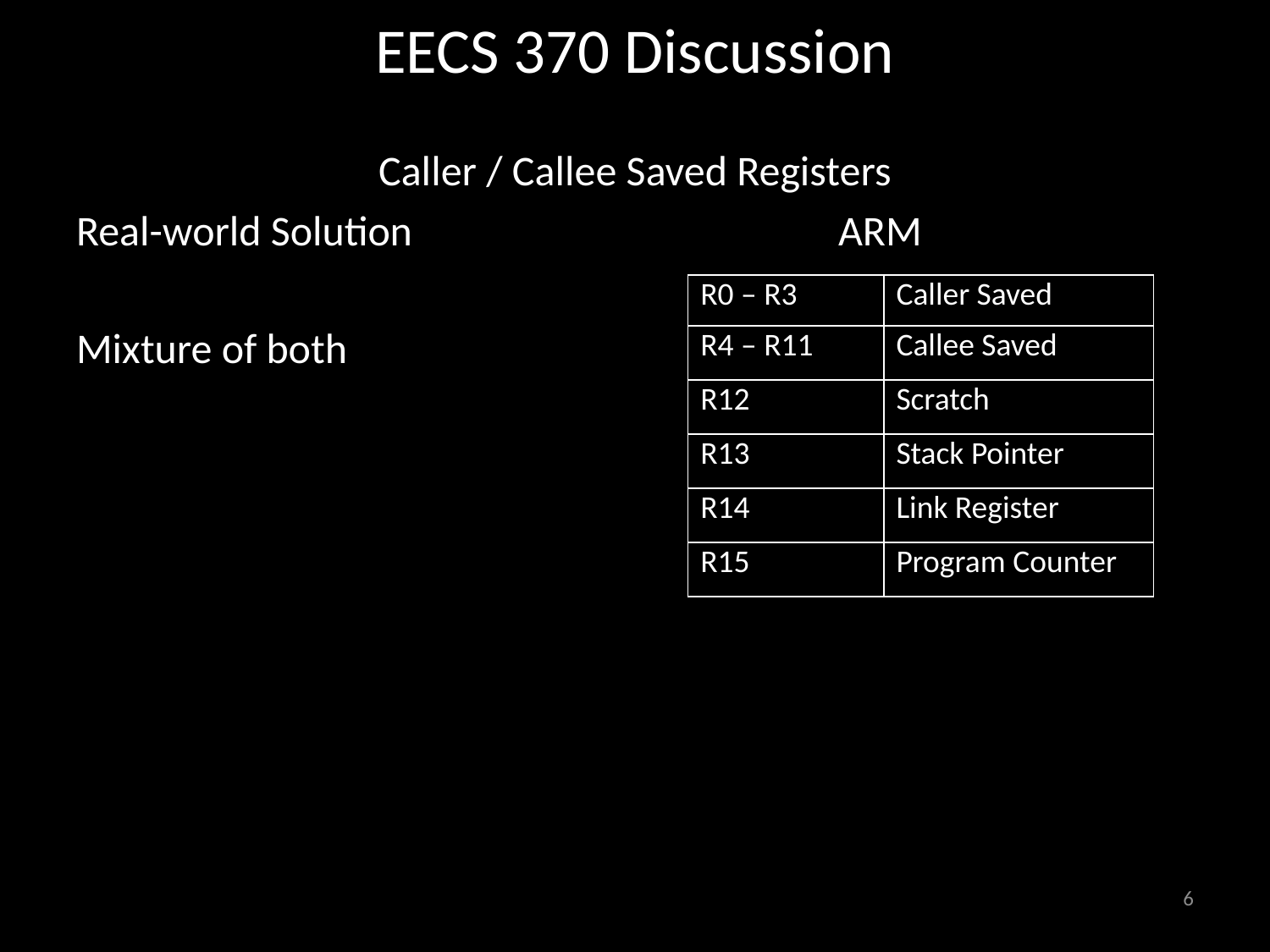

# EECS 370 Discussion
Caller / Callee Saved Registers
Real-world Solution				ARM

Mixture of both

| R0 – R3 | Caller Saved |
| --- | --- |
| R4 – R11 | Callee Saved |
| R12 | Scratch |
| R13 | Stack Pointer |
| R14 | Link Register |
| R15 | Program Counter |
6